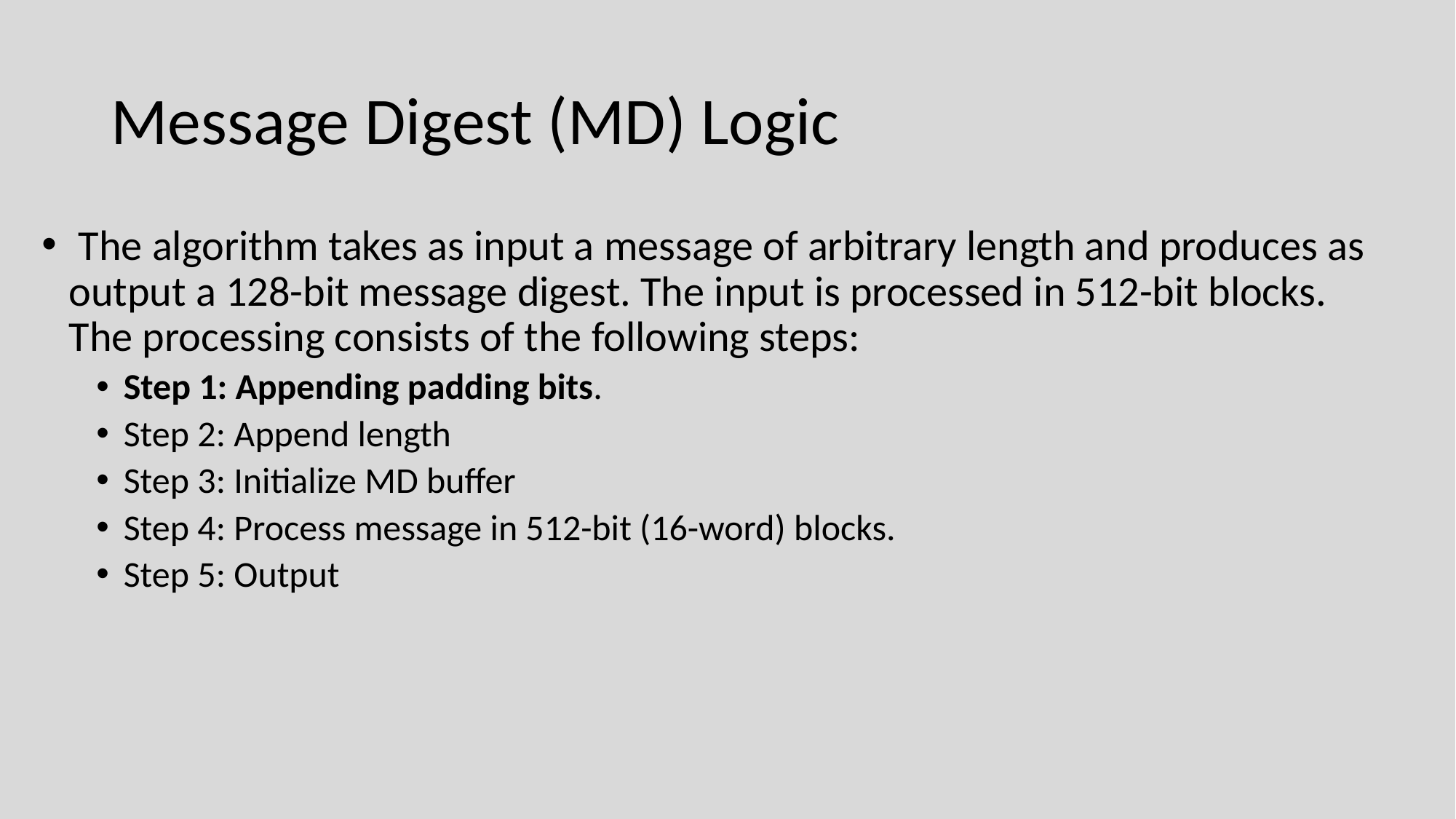

# Message Digest (MD) Logic
 The algorithm takes as input a message of arbitrary length and produces as output a 128-bit message digest. The input is processed in 512-bit blocks. The processing consists of the following steps:
Step 1: Appending padding bits.
Step 2: Append length
Step 3: Initialize MD buffer
Step 4: Process message in 512-bit (16-word) blocks.
Step 5: Output